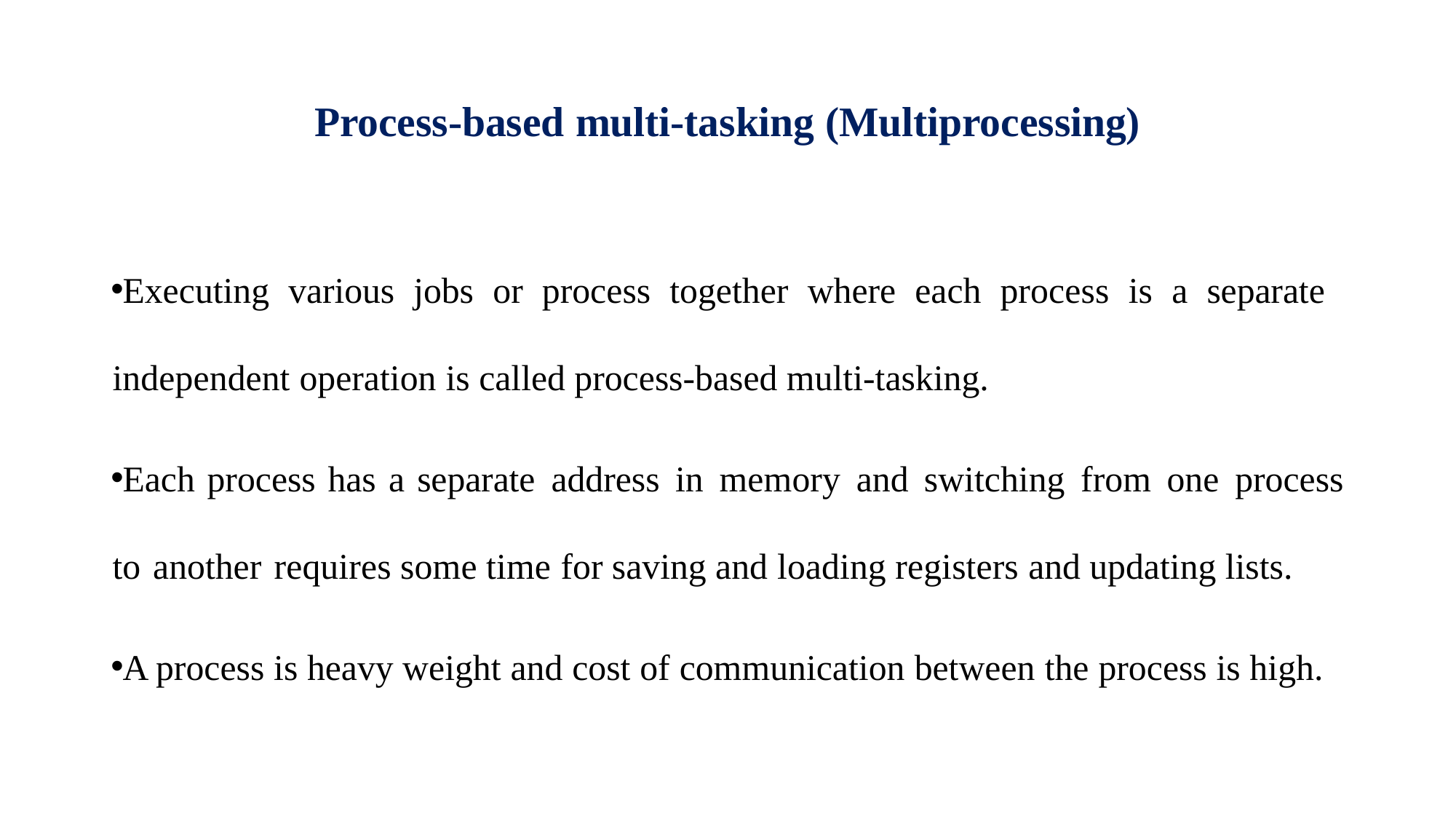

# Process-based multi-tasking (Multiprocessing)
Executing various jobs or process together where each process is a separate  independent operation is called process-based multi-tasking.
Each process has a separate address in memory and switching from one process to another requires some time for saving and loading registers and updating lists.
A process is heavy weight and cost of communication between the process is high.